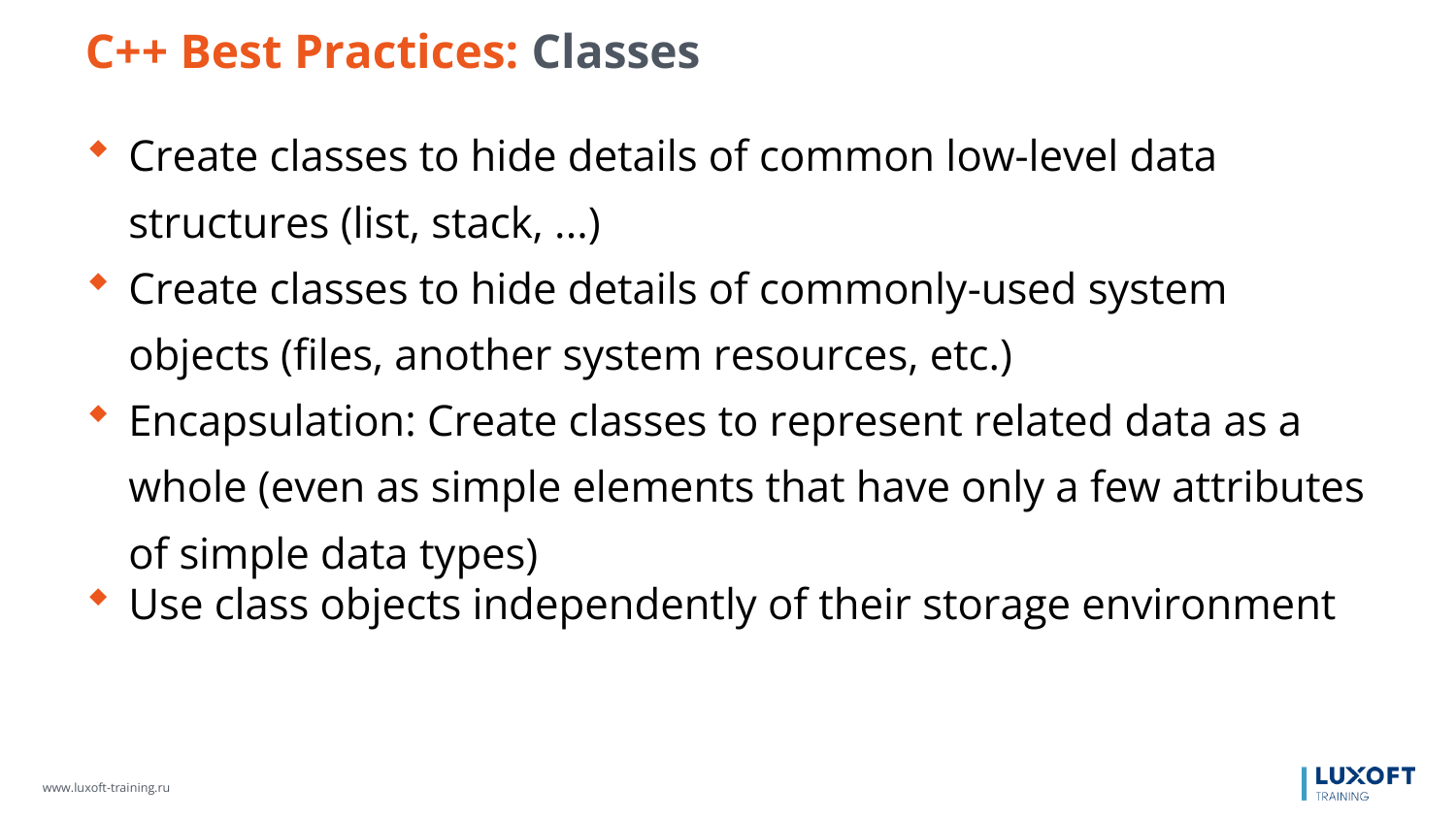

C++ Best Practices: Classes
Create classes to hide details of common low-level data structures (list, stack, ...)
Create classes to hide details of commonly-used system objects (files, another system resources, etc.)
Encapsulation: Create classes to represent related data as a whole (even as simple elements that have only a few attributes of simple data types)
Use class objects independently of their storage environment